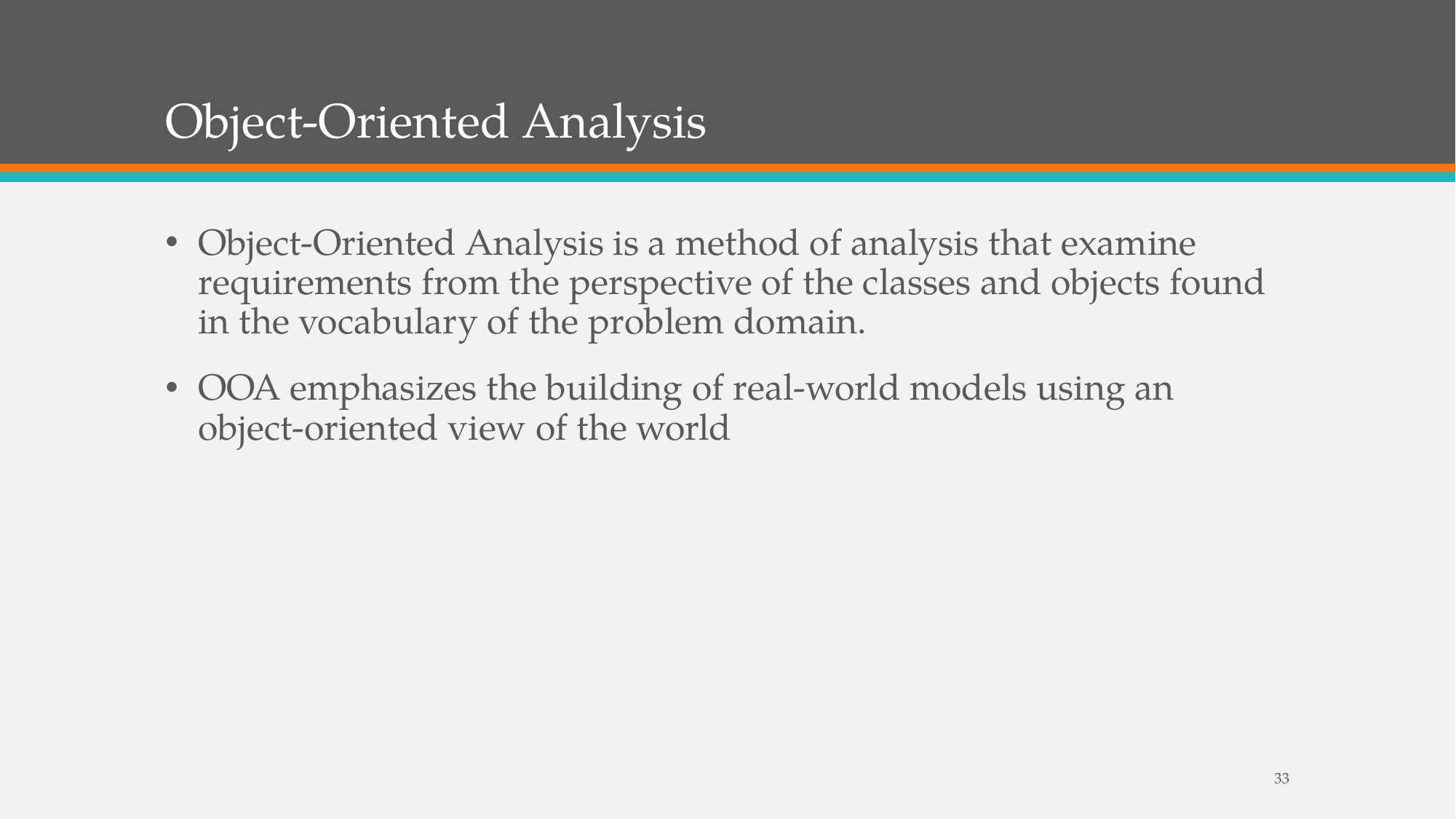

# Object-Oriented Analysis
Object-Oriented Analysis is a method of analysis that examine requirements from the perspective of the classes and objects found in the vocabulary of the problem domain.
OOA emphasizes the building of real-world models using an object-oriented view of the world
33